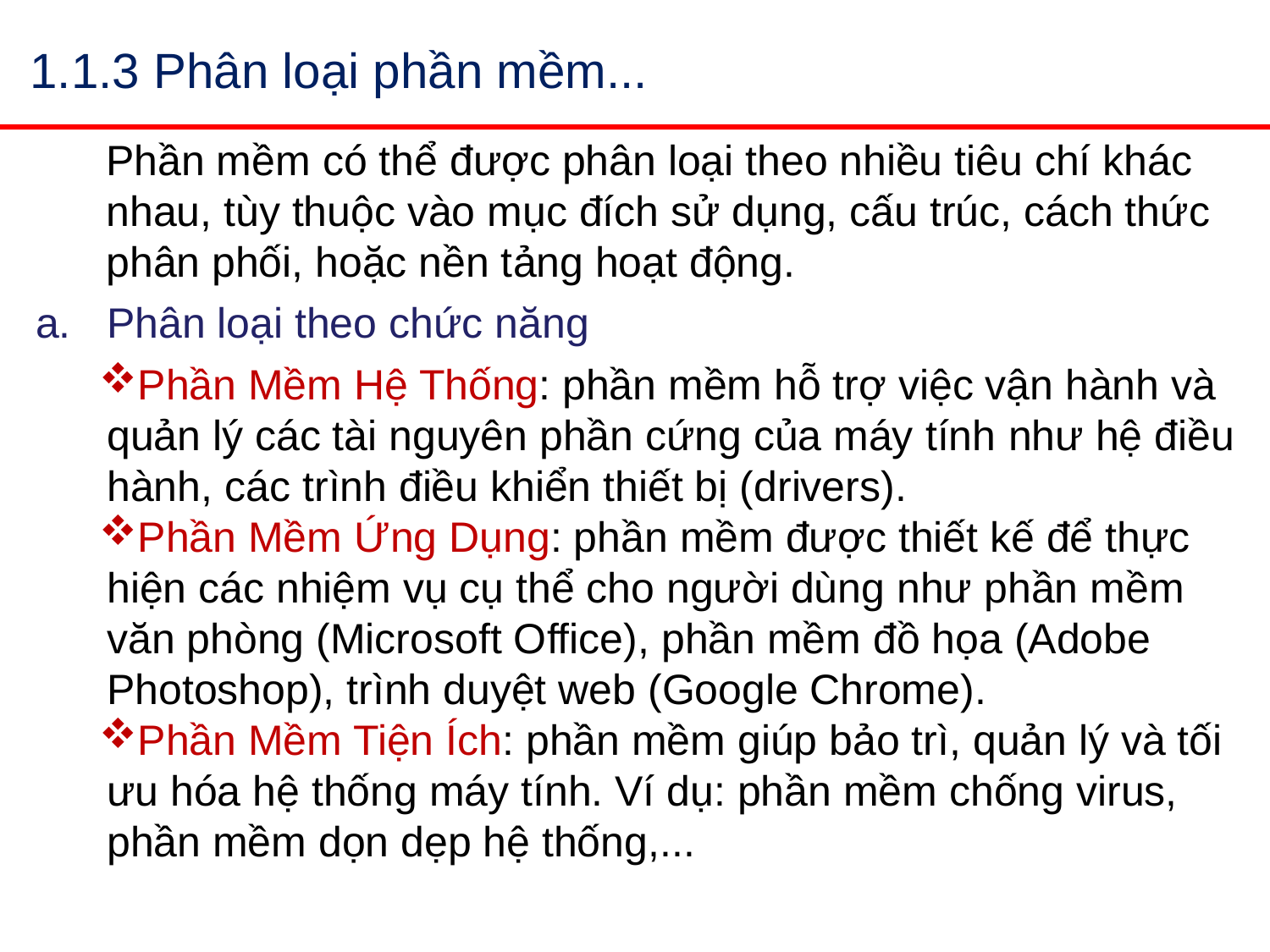

# 1.1.3 Phân loại phần mềm...

Phần mềm có thể được phân loại theo nhiều tiêu chí khác nhau, tùy thuộc vào mục đích sử dụng, cấu trúc, cách thức phân phối, hoặc nền tảng hoạt động.
Phân loại theo chức năng
Phần Mềm Hệ Thống: phần mềm hỗ trợ việc vận hành và quản lý các tài nguyên phần cứng của máy tính như hệ điều hành, các trình điều khiển thiết bị (drivers).
Phần Mềm Ứng Dụng: phần mềm được thiết kế để thực hiện các nhiệm vụ cụ thể cho người dùng như phần mềm văn phòng (Microsoft Office), phần mềm đồ họa (Adobe Photoshop), trình duyệt web (Google Chrome).
Phần Mềm Tiện Ích: phần mềm giúp bảo trì, quản lý và tối ưu hóa hệ thống máy tính. Ví dụ: phần mềm chống virus, phần mềm dọn dẹp hệ thống,...